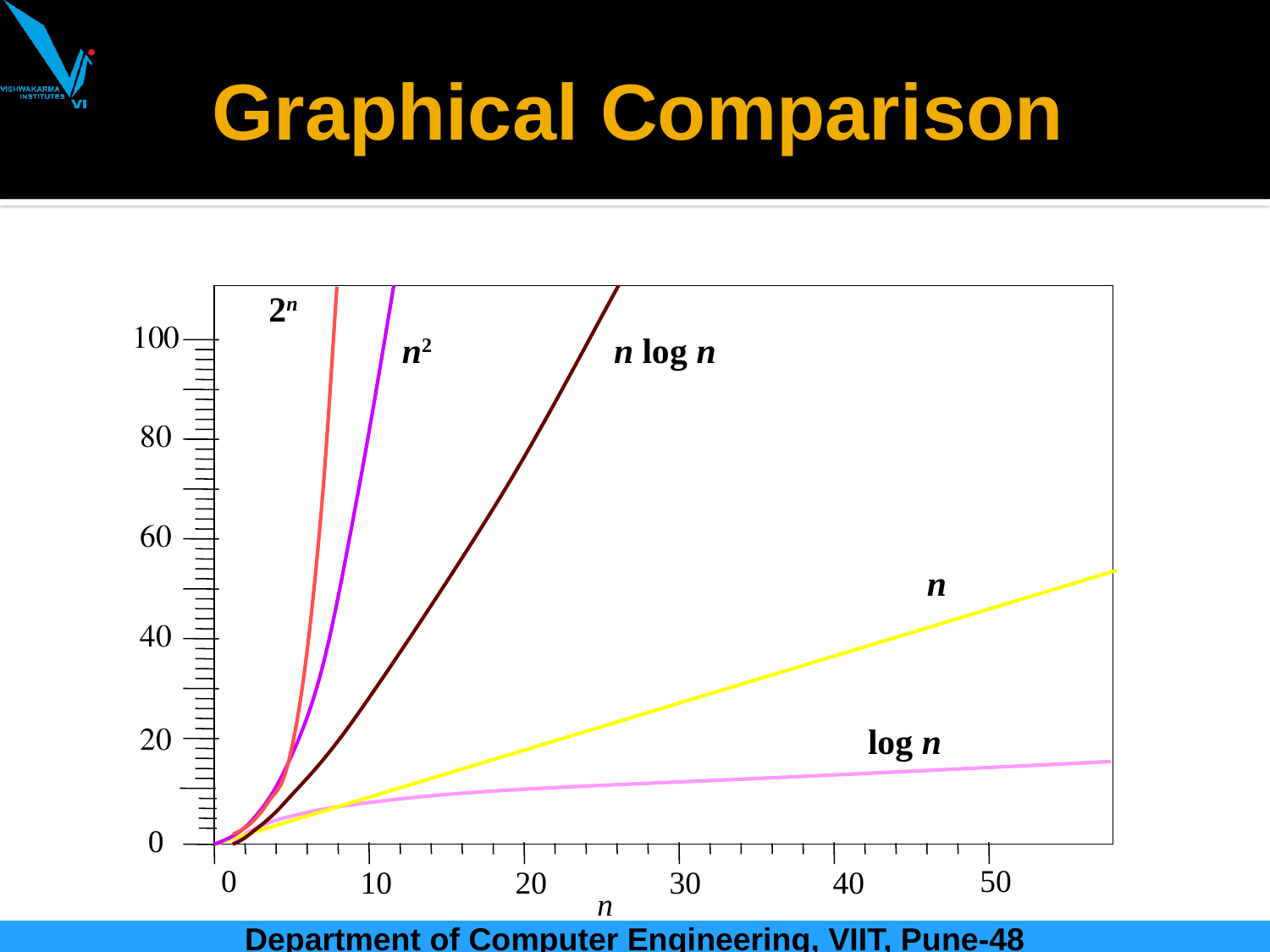

# Graphical Comparison

2n
100
n2
n log n

80

60

n

40

20

log n

0

0
50
10
20
30
40
n